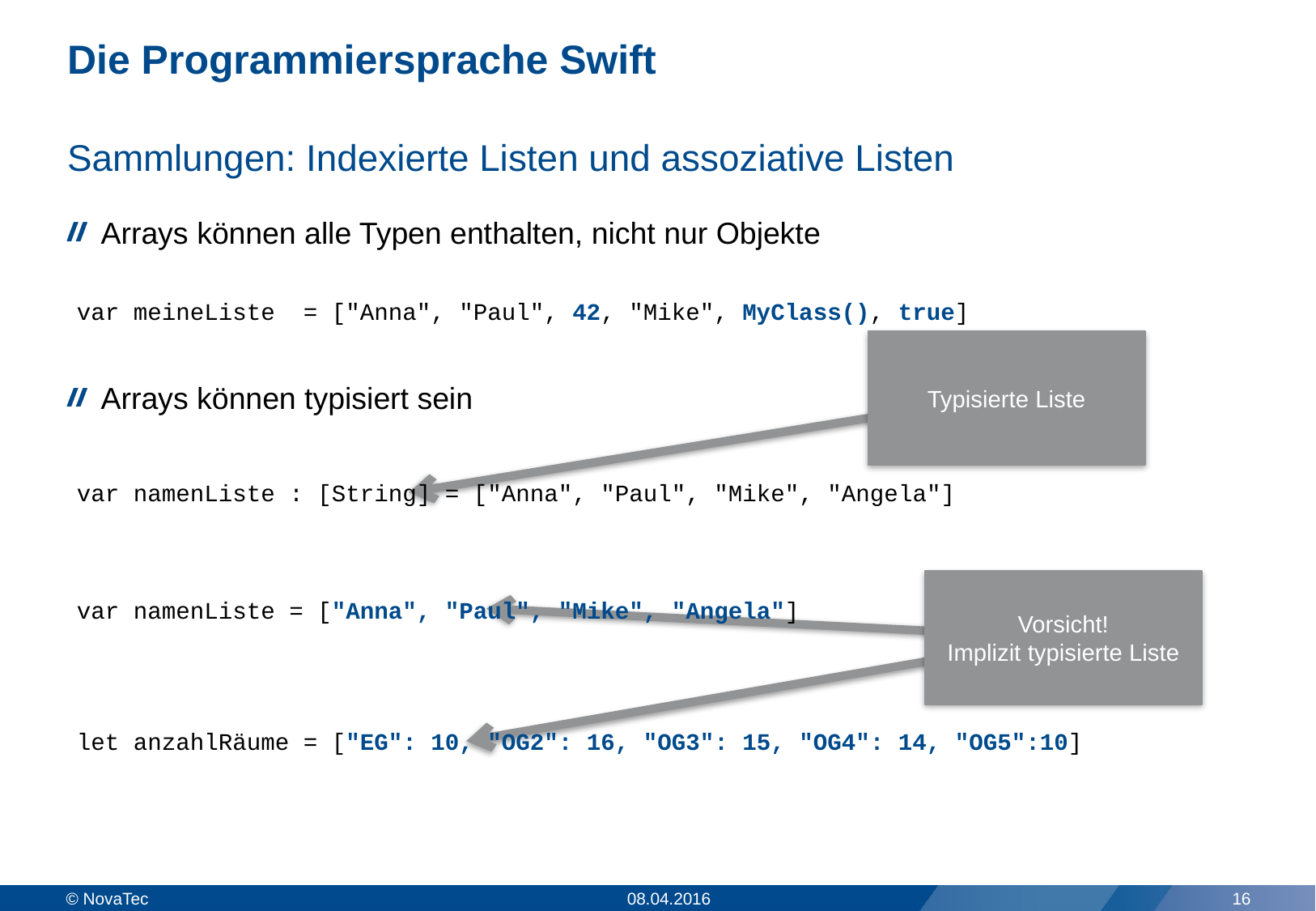

# Die Programmiersprache Swift
Sammlungen: Indexierte Listen und assoziative Listen
Arrays können alle Typen enthalten, nicht nur Objekte
var meineListe  = ["Anna", "Paul", 42, "Mike", MyClass(), true]
Typisierte Liste
Arrays können typisiert sein
var namenListe : [String] = ["Anna", "Paul", "Mike", "Angela"]
Vorsicht!
Implizit typisierte Liste
var namenListe = ["Anna", "Paul", "Mike", "Angela"]
let anzahlRäume = ["EG": 10, "OG2": 16, "OG3": 15, "OG4": 14, "OG5":10]